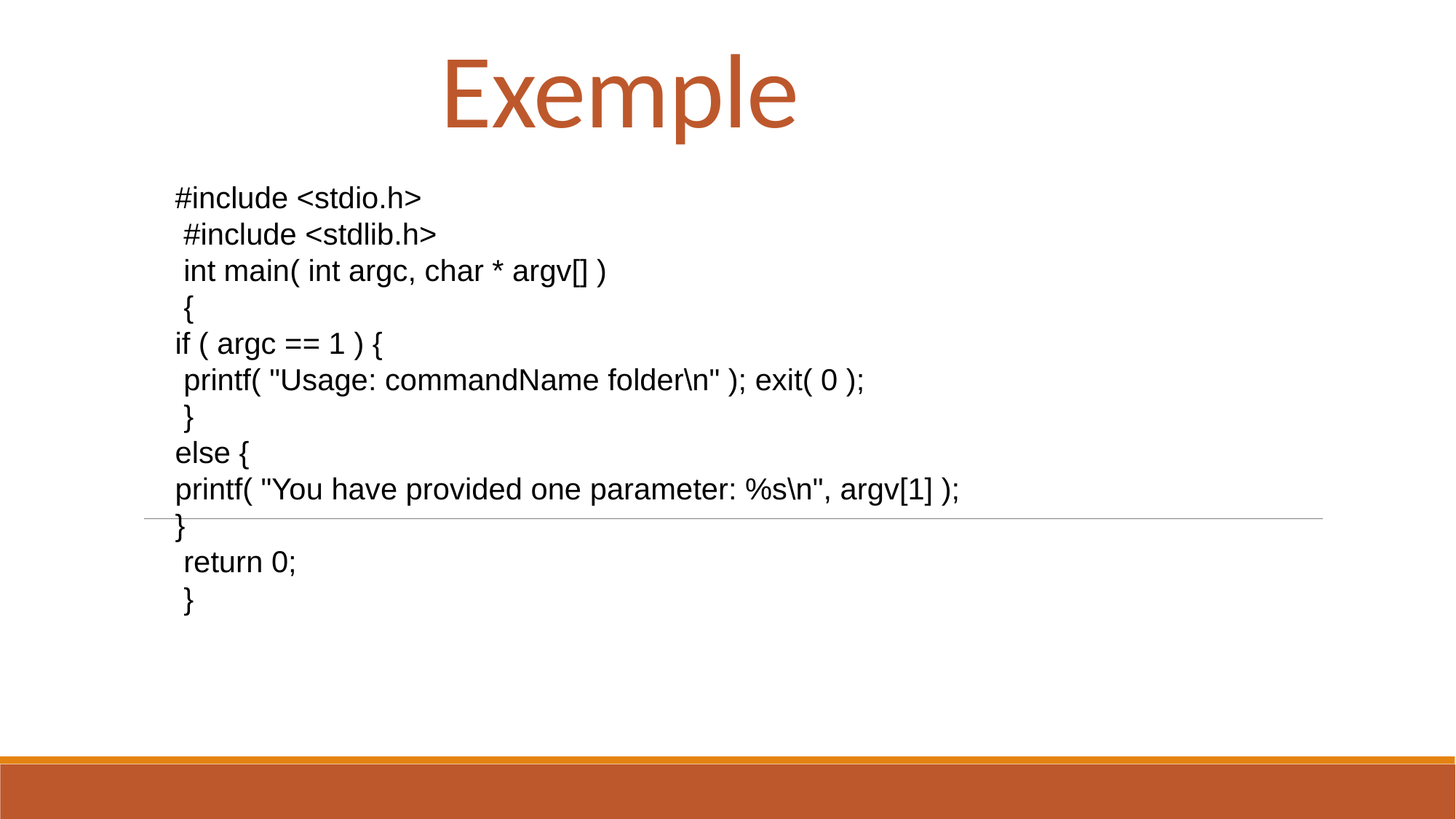

# Exemple
#include <stdio.h>
 #include <stdlib.h>
 int main( int argc, char * argv[] )
 {
if ( argc == 1 ) {
 printf( "Usage: commandName folder\n" ); exit( 0 );
 }
else {
printf( "You have provided one parameter: %s\n", argv[1] );
}
 return 0;
 }